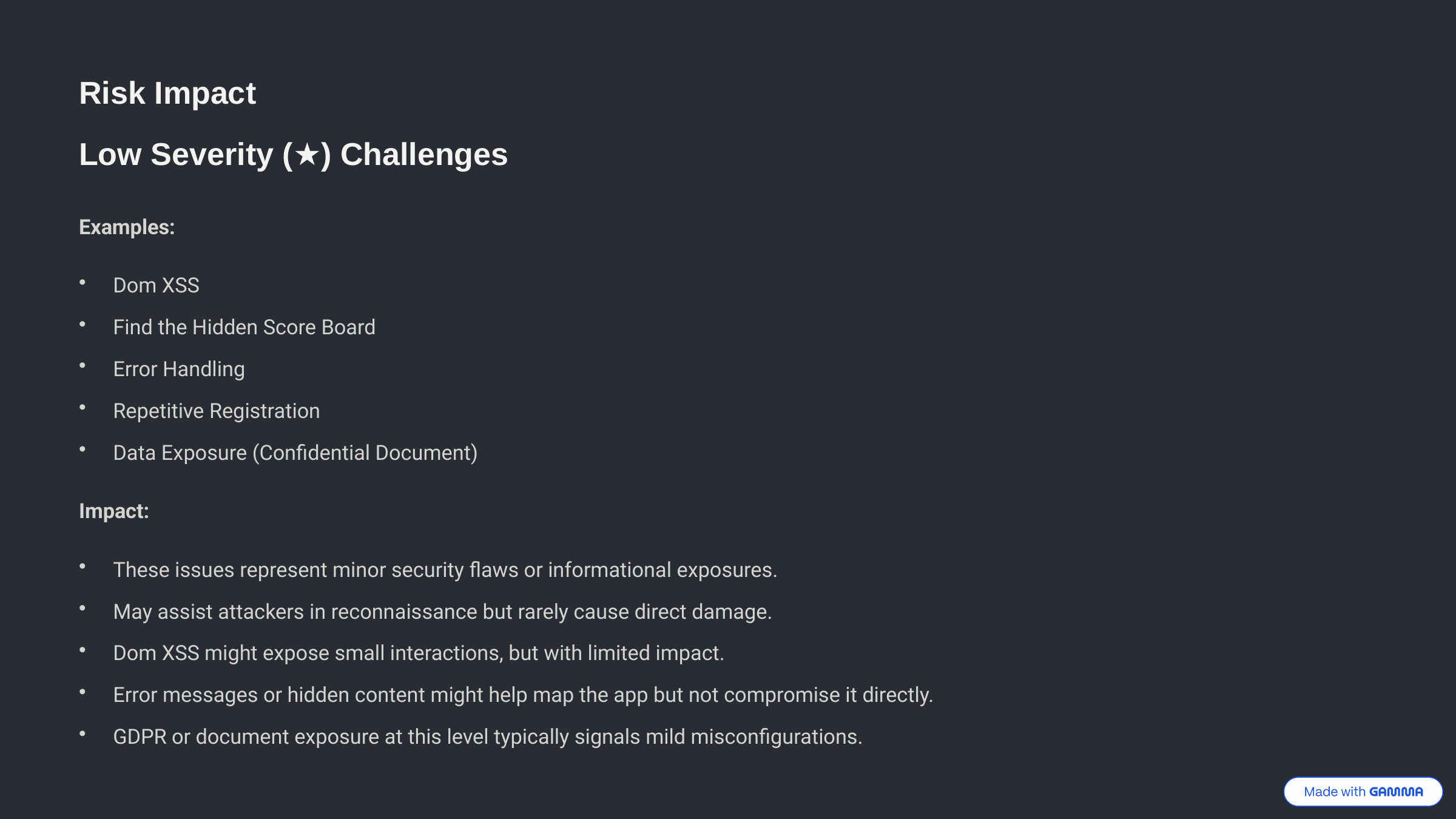

Risk Impact
Low Severity (★) Challenges
Examples:
Dom XSS
Find the Hidden Score Board
Error Handling
Repetitive Registration
Data Exposure (Confidential Document)
Impact:
These issues represent minor security flaws or informational exposures.
May assist attackers in reconnaissance but rarely cause direct damage.
Dom XSS might expose small interactions, but with limited impact.
Error messages or hidden content might help map the app but not compromise it directly.
GDPR or document exposure at this level typically signals mild misconfigurations.